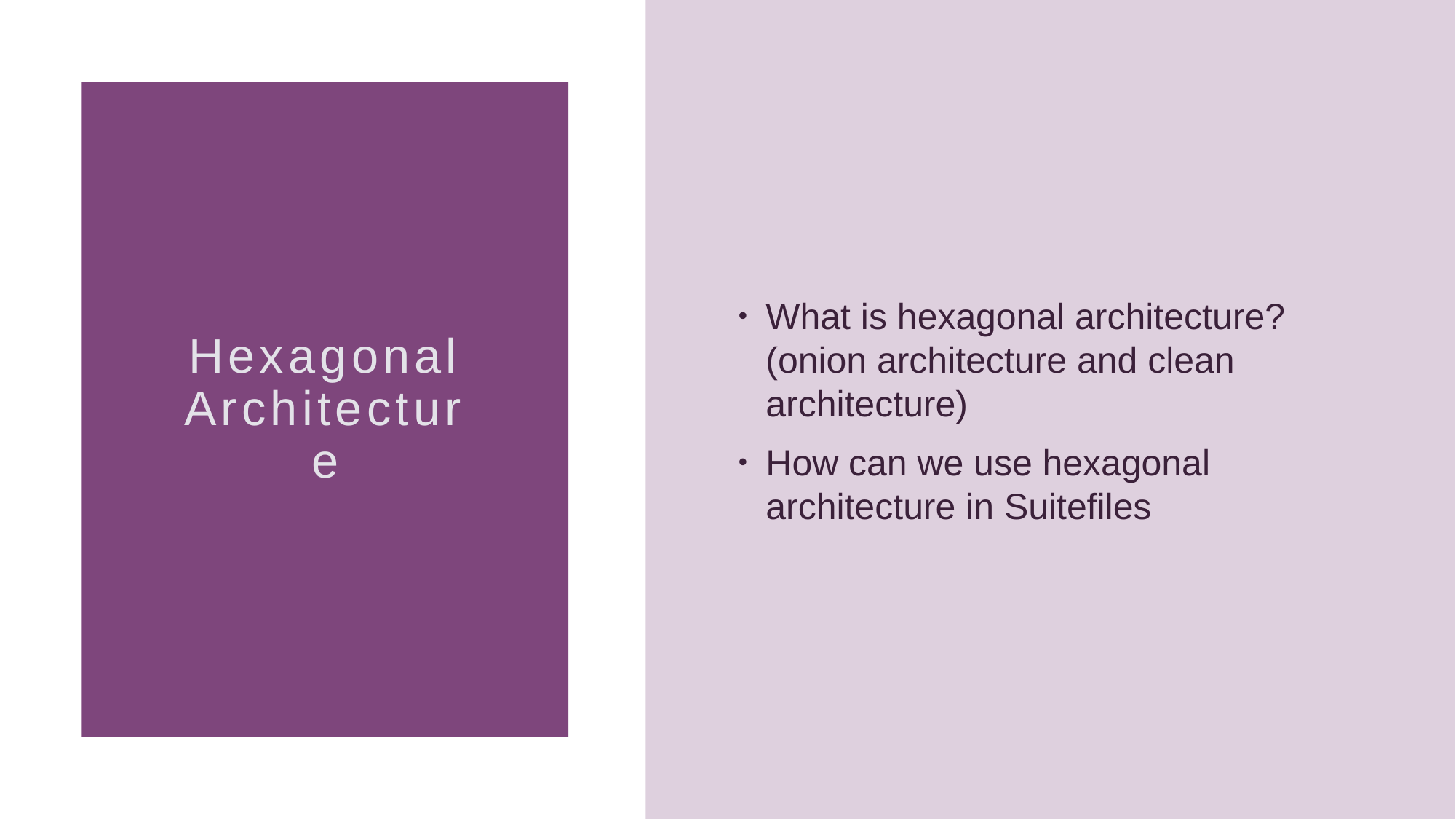

What is hexagonal architecture? (onion architecture and clean architecture)
How can we use hexagonal architecture in Suitefiles

# Hexagonal Architecture